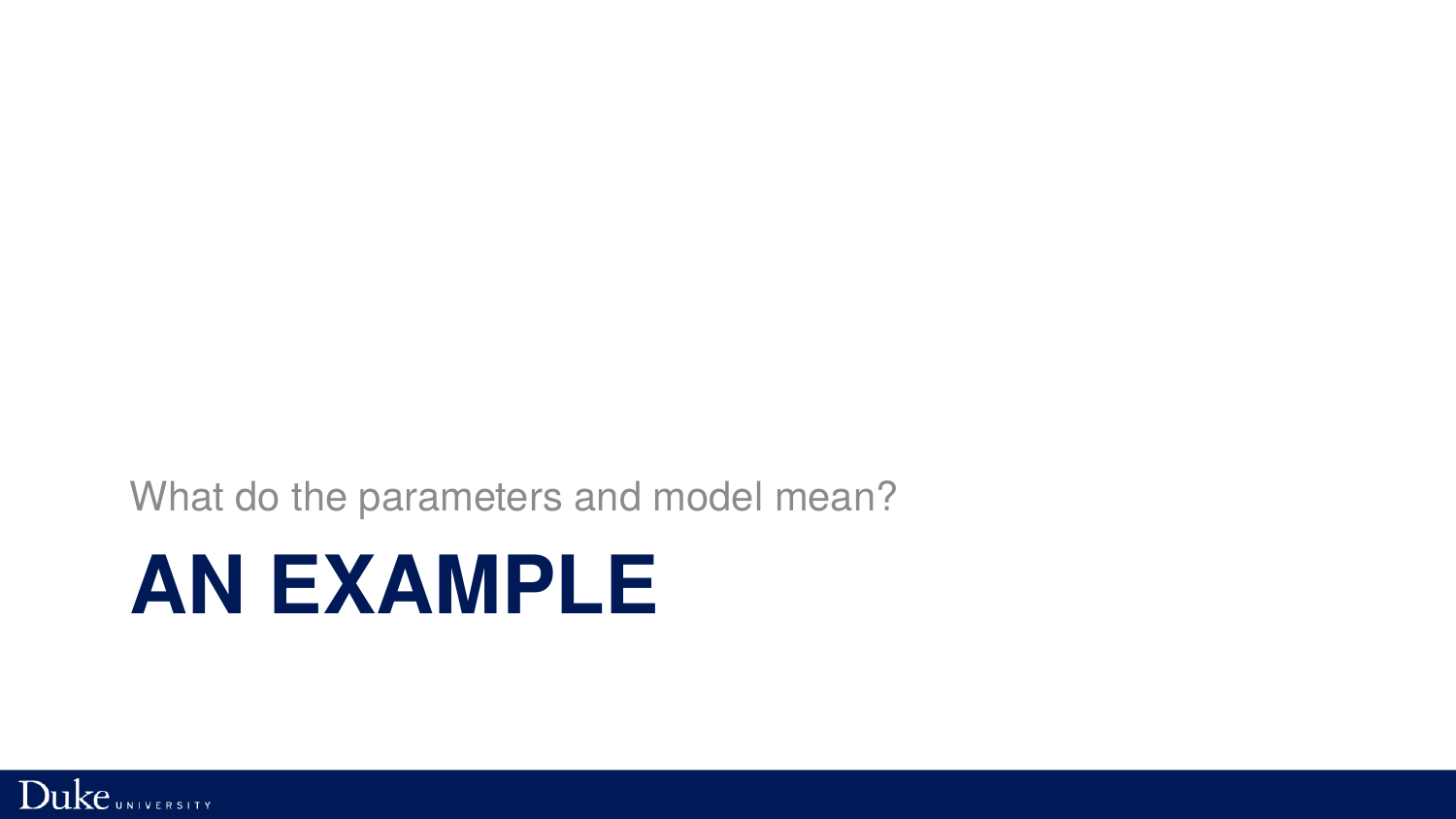

What do the parameters and model mean?
# An example